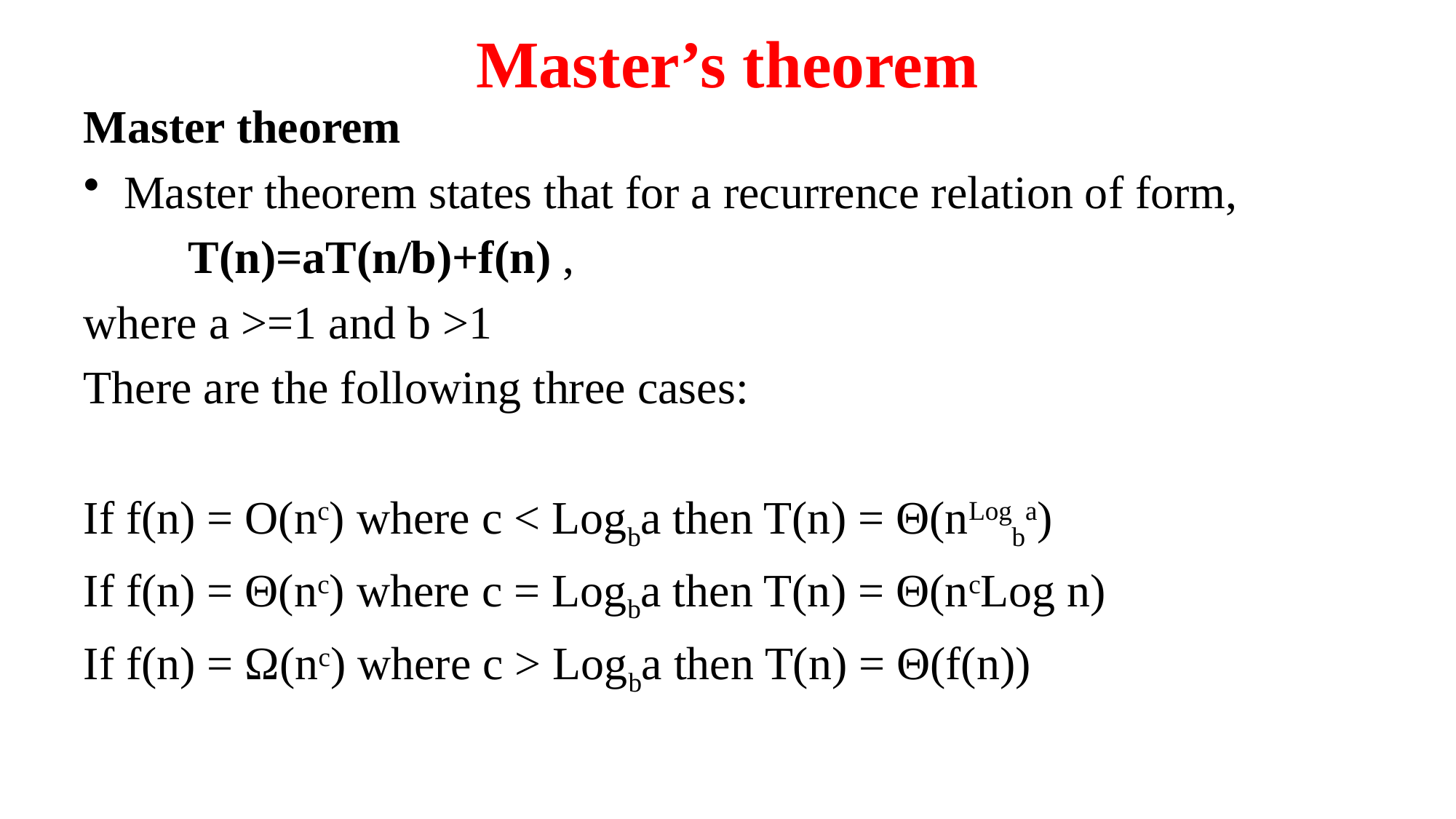

# Master’s theorem
Master theorem
Master theorem states that for a recurrence relation of form,
		T(n)=aT(n/b)+f(n) ,
where a >=1 and b >1
There are the following three cases:

If f(n) = O(nc) where c < Logba then T(n) = Θ(nLogba)
If f(n) = Θ(nc) where c = Logba then T(n) = Θ(ncLog n)
If f(n) = Ω(nc) where c > Logba then T(n) = Θ(f(n))